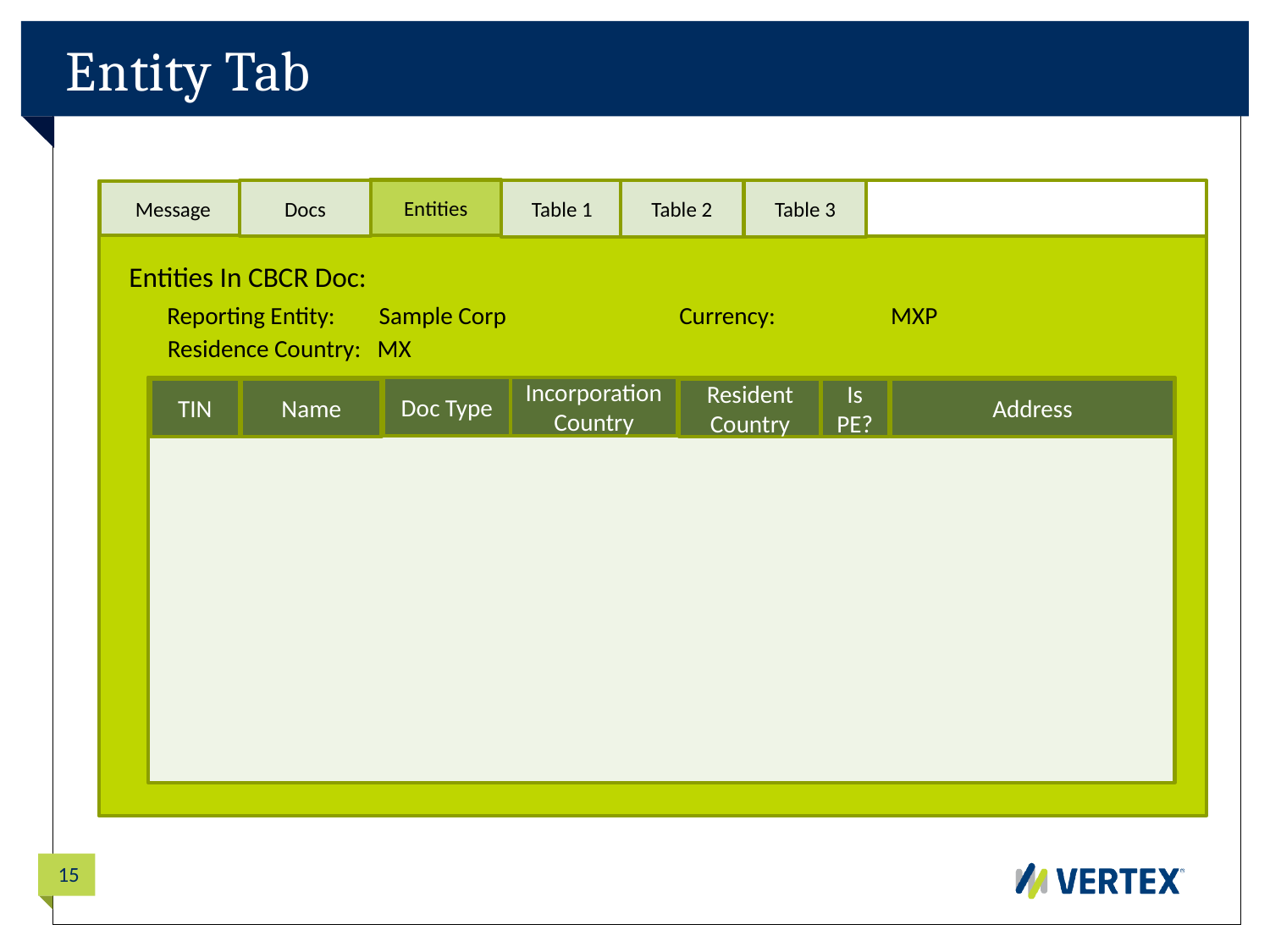

# Entity Tab
Entities
Docs
Table 2

Table 1
Table 3

Message
Entities In CBCR Doc:
Currency:                     MXP
Reporting Entity:        Sample Corp
Residence Country:   MX

Doc Type
Incorporation Country
TIN
Name
Resident Country
Is PE?
Address
15